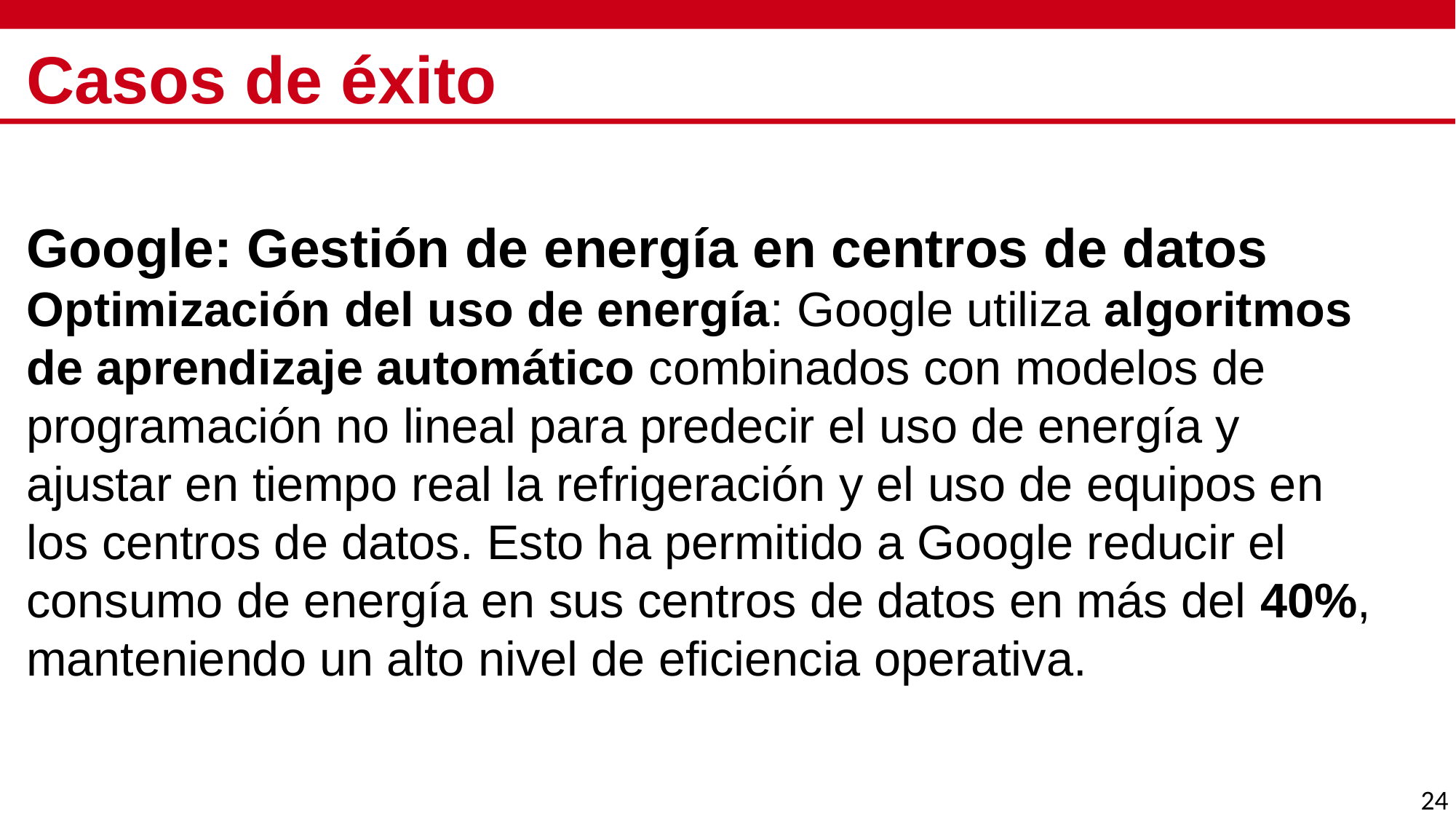

# Casos de éxito
Google: Gestión de energía en centros de datos
Optimización del uso de energía: Google utiliza algoritmos de aprendizaje automático combinados con modelos de programación no lineal para predecir el uso de energía y ajustar en tiempo real la refrigeración y el uso de equipos en los centros de datos. Esto ha permitido a Google reducir el consumo de energía en sus centros de datos en más del 40%, manteniendo un alto nivel de eficiencia operativa.
24